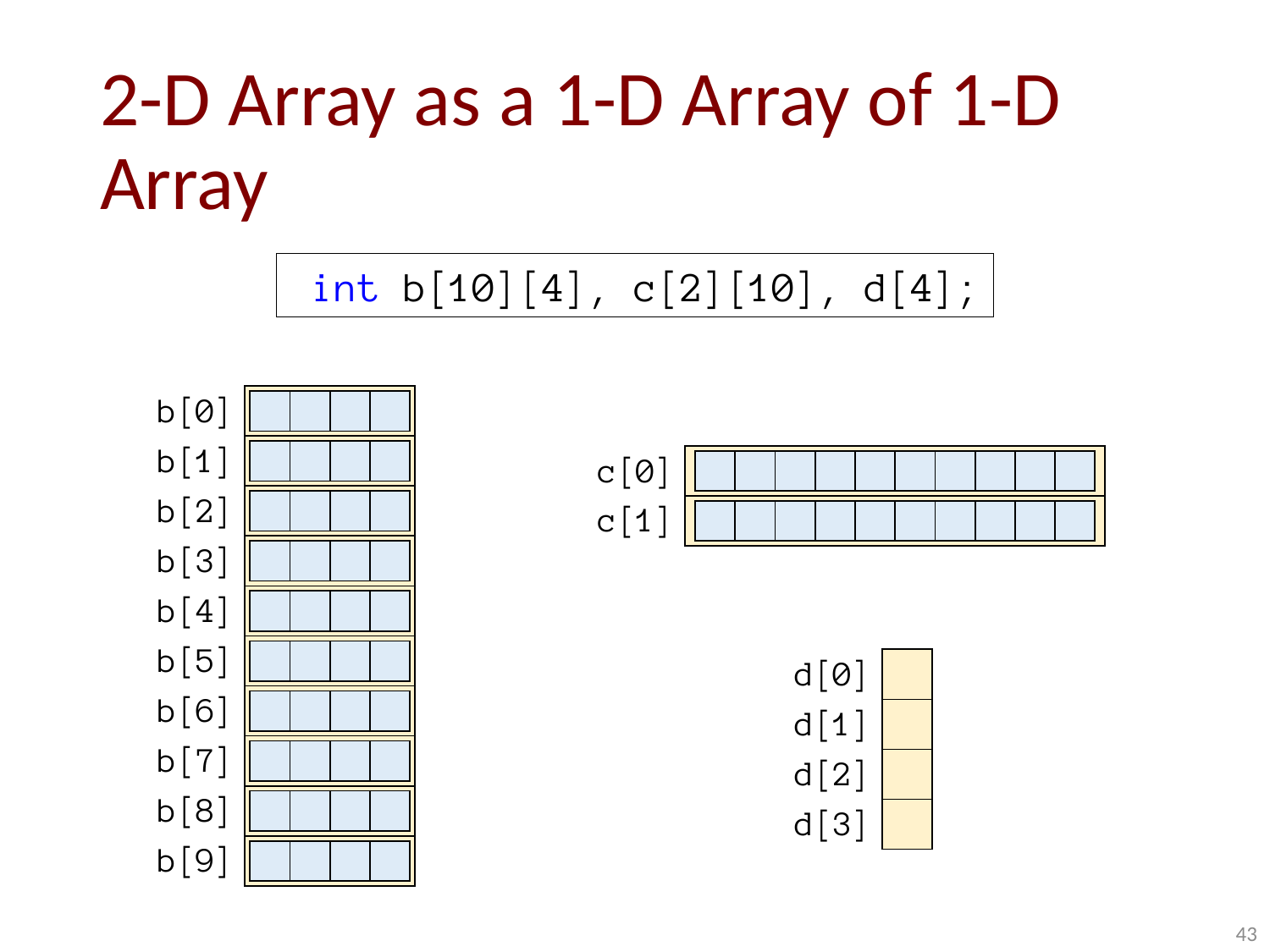

# 2-D Array as a 1-D Array of 1-D Array
 int b[10][4], c[2][10], d[4];
| b[0] |  |
| --- | --- |
| b[1] |  |
| b[2] |  |
| b[3] |  |
| b[4] |  |
| b[5] |  |
| b[6] |  |
| b[7] |  |
| b[8] |  |
| b[9] |  |
|  |  |  |  |
| --- | --- | --- | --- |
|  |  |  |  |
| --- | --- | --- | --- |
| c[0] |  |
| --- | --- |
| c[1] |  |
|  |  |  |  |  |  |  |  |  |  |
| --- | --- | --- | --- | --- | --- | --- | --- | --- | --- |
|  |  |  |  |
| --- | --- | --- | --- |
|  |  |  |  |  |  |  |  |  |  |
| --- | --- | --- | --- | --- | --- | --- | --- | --- | --- |
|  |  |  |  |
| --- | --- | --- | --- |
|  |  |  |  |
| --- | --- | --- | --- |
|  |  |  |  |
| --- | --- | --- | --- |
| d[0] |  |
| --- | --- |
| d[1] |  |
| d[2] |  |
| d[3] |  |
|  |  |  |  |
| --- | --- | --- | --- |
|  |  |  |  |
| --- | --- | --- | --- |
|  |  |  |  |
| --- | --- | --- | --- |
|  |  |  |  |
| --- | --- | --- | --- |
43